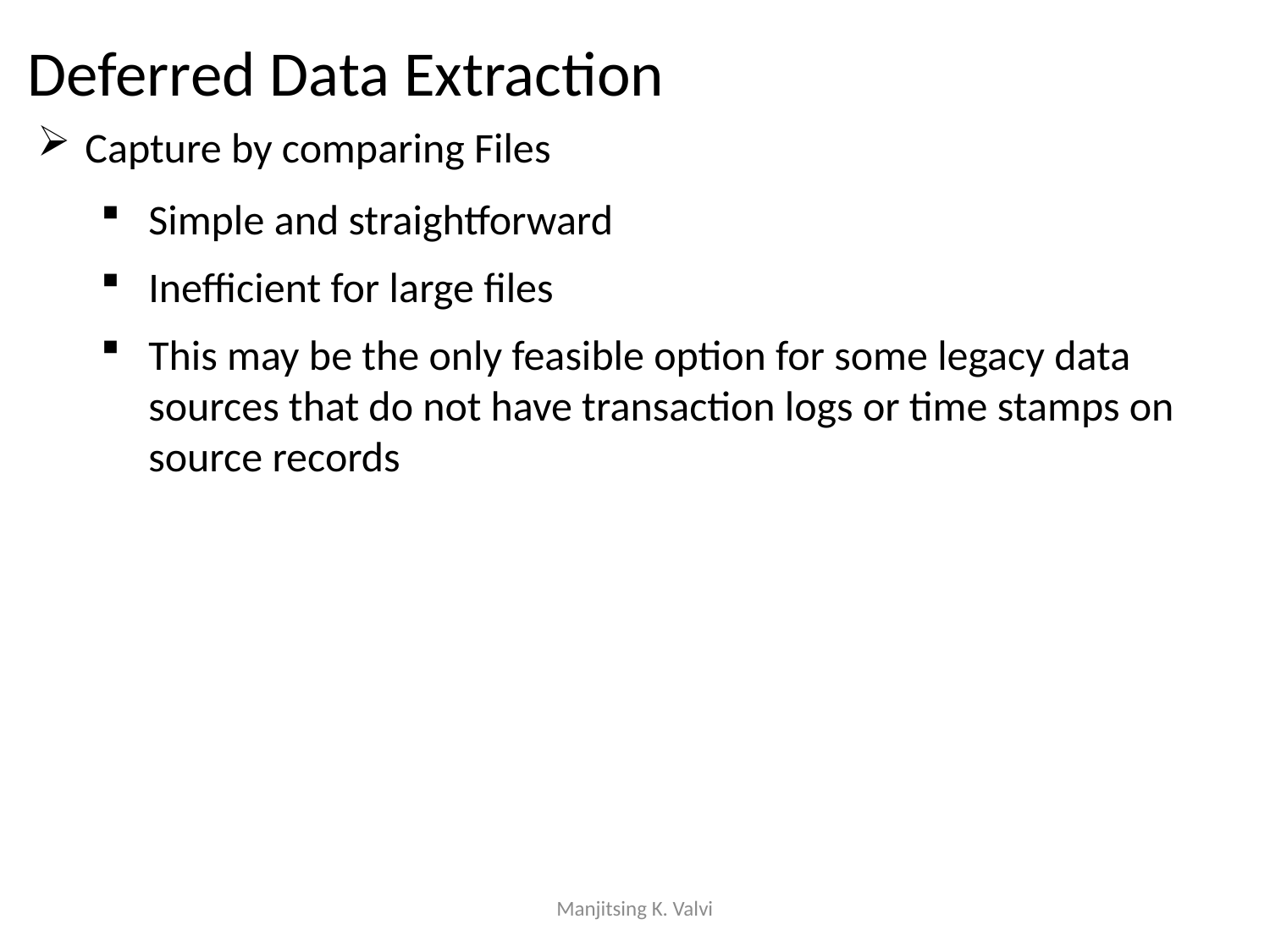

Deferred Data Extraction
Capture by comparing Files

Simple and straightforward

Inefficient for large files

This may be the only feasible option for some legacy data sources that do not have transaction logs or time stamps on source records
Manjitsing K. Valvi